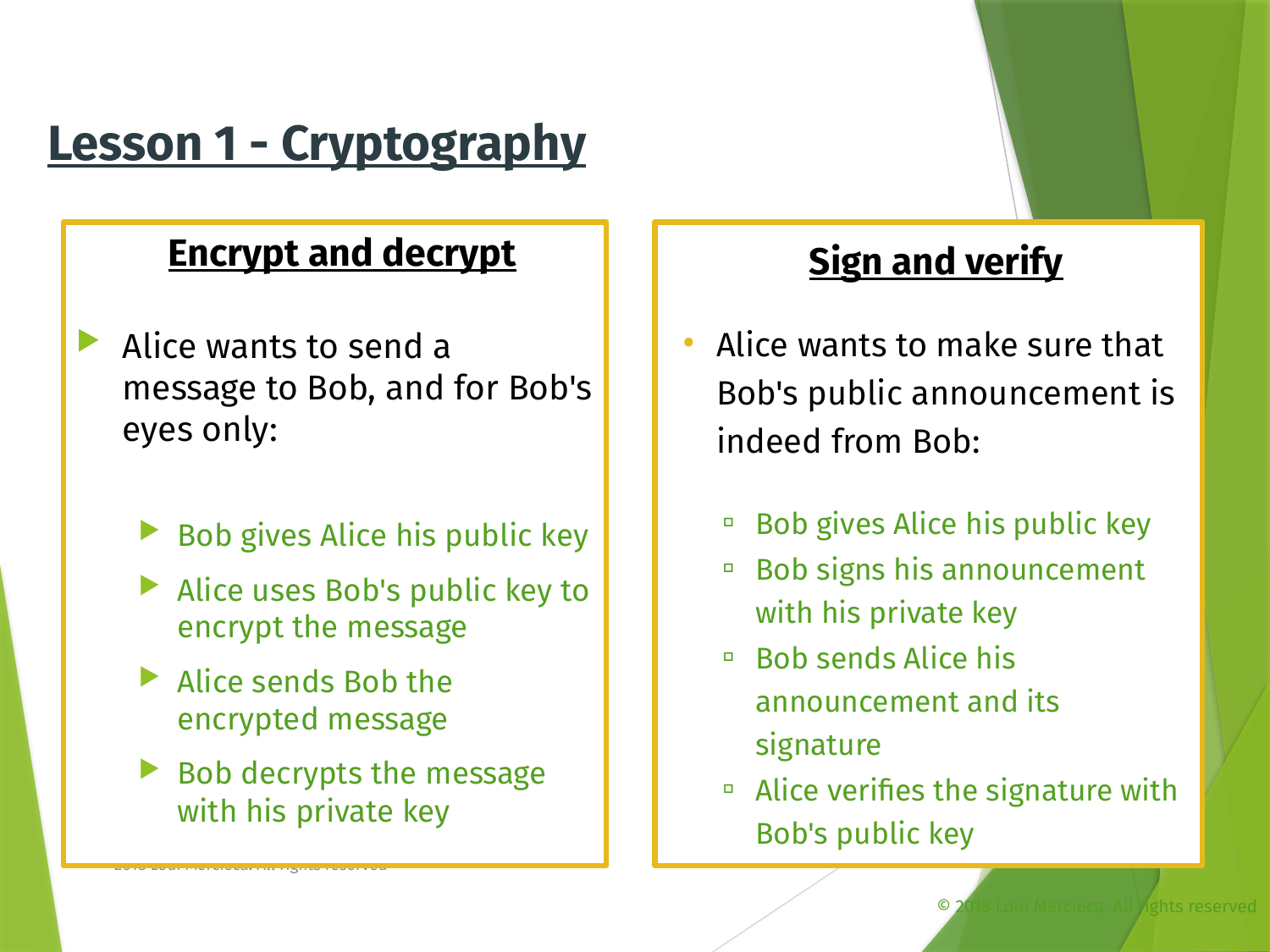

Lesson 1 - Cryptography
Encrypt and decrypt

Alice wants to send a message to Bob, and for Bob's eyes only:

Bob gives Alice his public key
Alice uses Bob's public key to encrypt the message
Alice sends Bob the encrypted message
Bob decrypts the message with his private key

Sign and verify

Alice wants to make sure that Bob's public announcement is indeed from Bob:

Bob gives Alice his public key
Bob signs his announcement with his private key
Bob sends Alice his announcement and its signature
Alice verifies the signature with Bob's public key

© 2018 Loui Mercieca. All rights reserved
© 2018 Loui Mercieca. All rights reserved